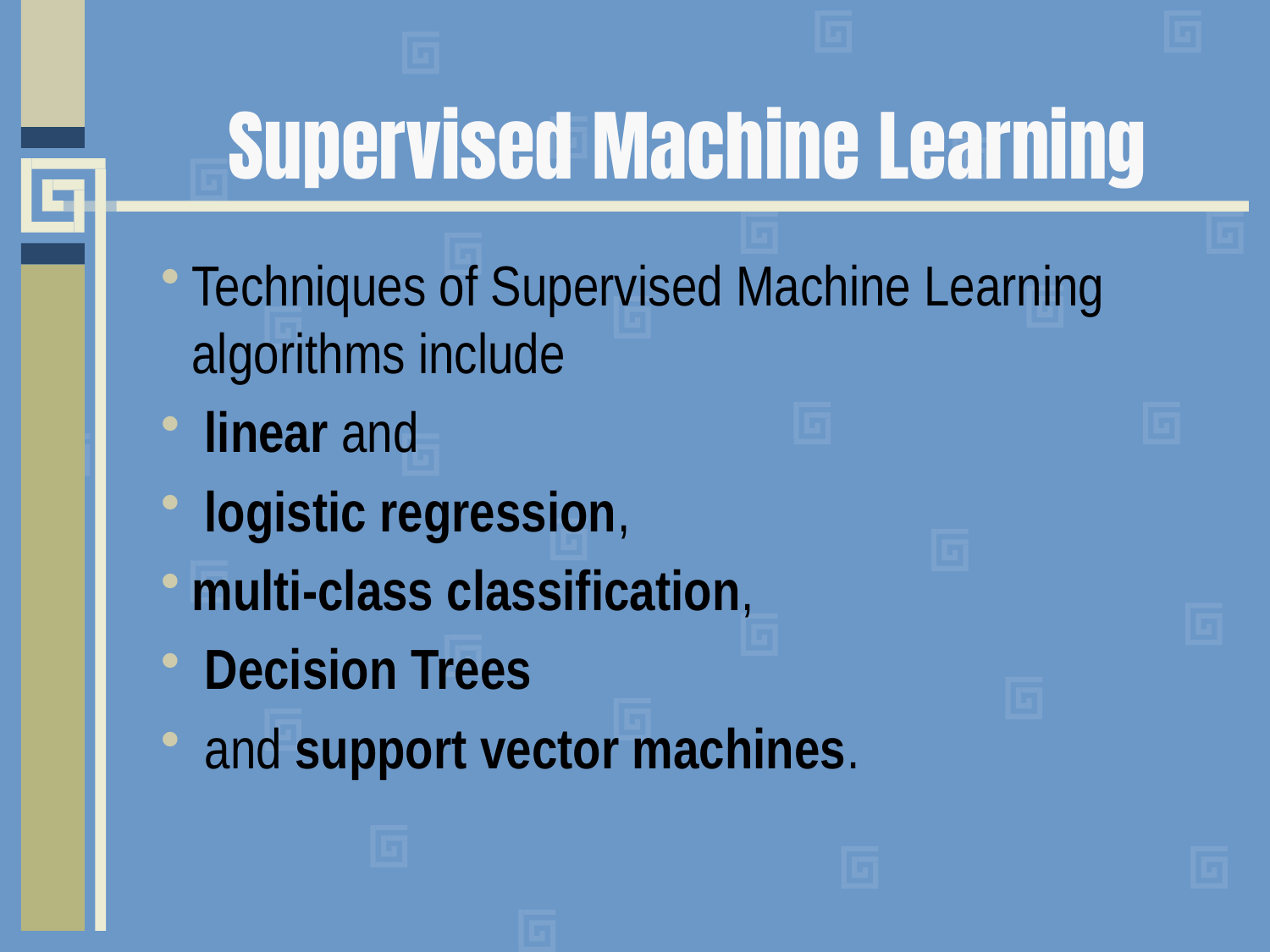

# Supervised Machine Learning
Techniques of Supervised Machine Learning algorithms include
 linear and
 logistic regression,
multi-class classification,
 Decision Trees
 and support vector machines.